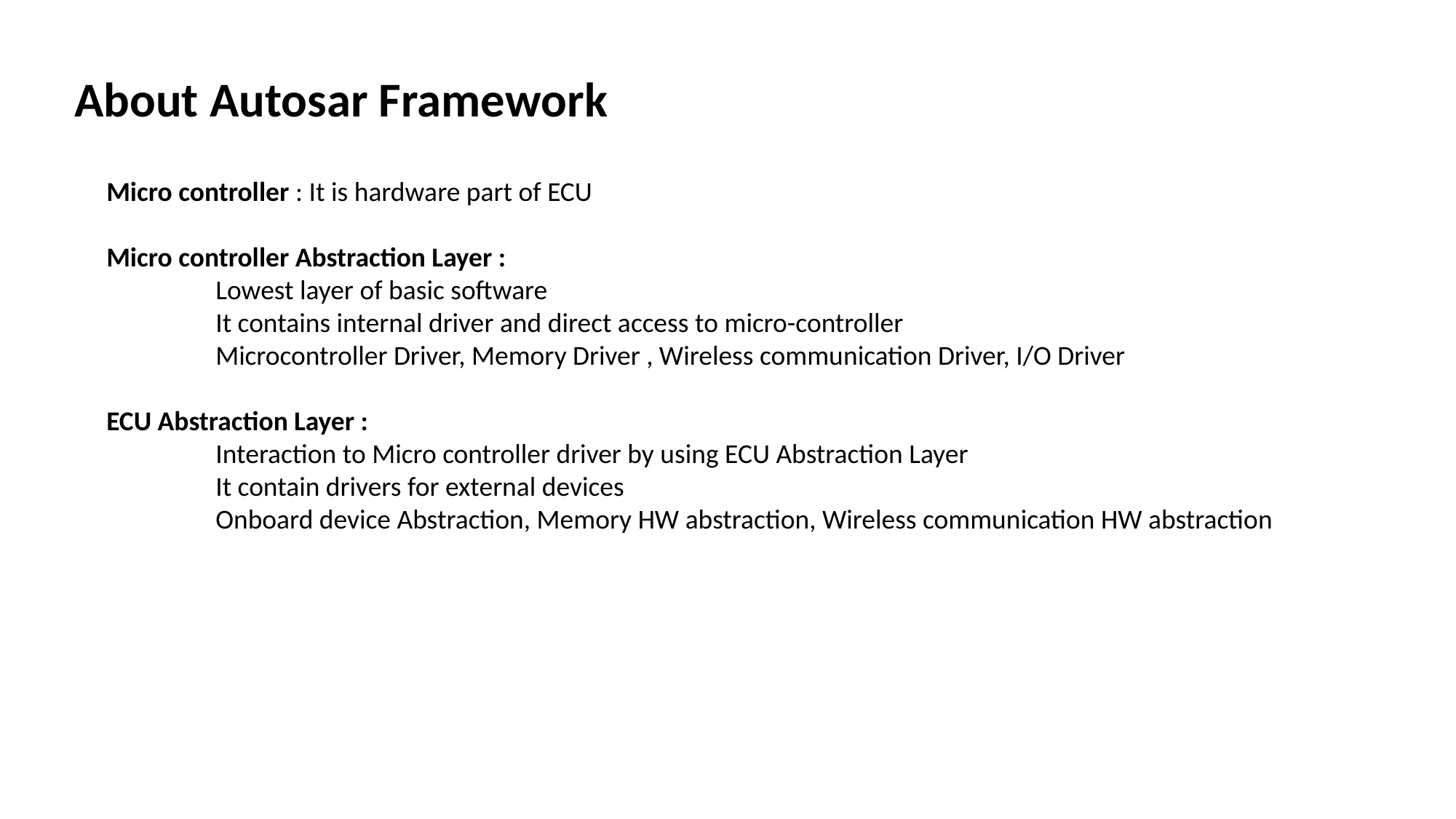

About Autosar Framework
Micro controller : It is hardware part of ECU

Micro controller Abstraction Layer :
	Lowest layer of basic software
	It contains internal driver and direct access to micro-controller
	Microcontroller Driver, Memory Driver , Wireless communication Driver, I/O Driver

ECU Abstraction Layer :
	Interaction to Micro controller driver by using ECU Abstraction Layer
	It contain drivers for external devices
	Onboard device Abstraction, Memory HW abstraction, Wireless communication HW abstraction